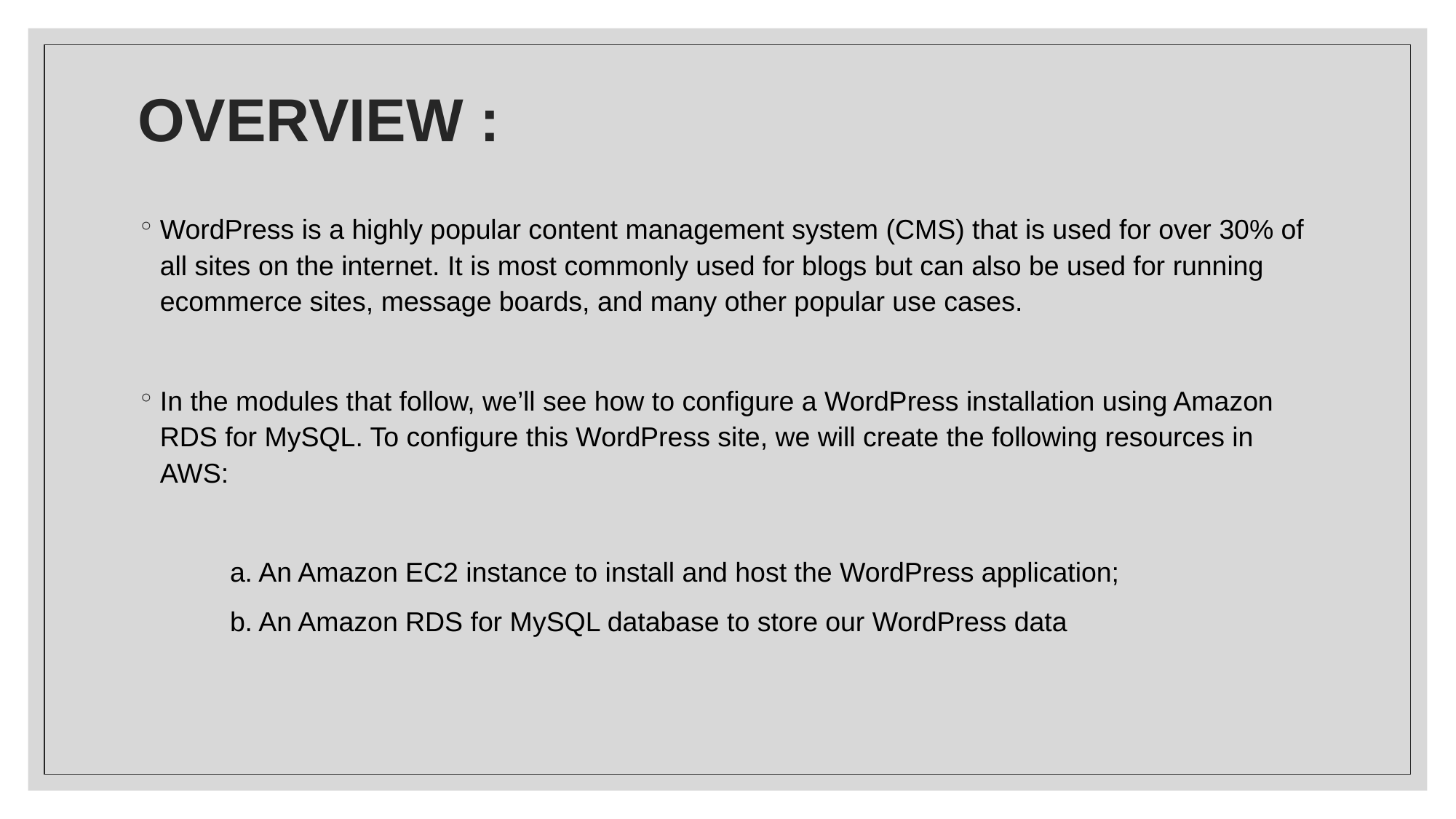

# OVERVIEW :
WordPress is a highly popular content management system (CMS) that is used for over 30% of all sites on the internet. It is most commonly used for blogs but can also be used for running ecommerce sites, message boards, and many other popular use cases.

In the modules that follow, we’ll see how to configure a WordPress installation using Amazon RDS for MySQL. To configure this WordPress site, we will create the following resources in AWS:

            a. An Amazon EC2 instance to install and host the WordPress application;
            b. An Amazon RDS for MySQL database to store our WordPress data